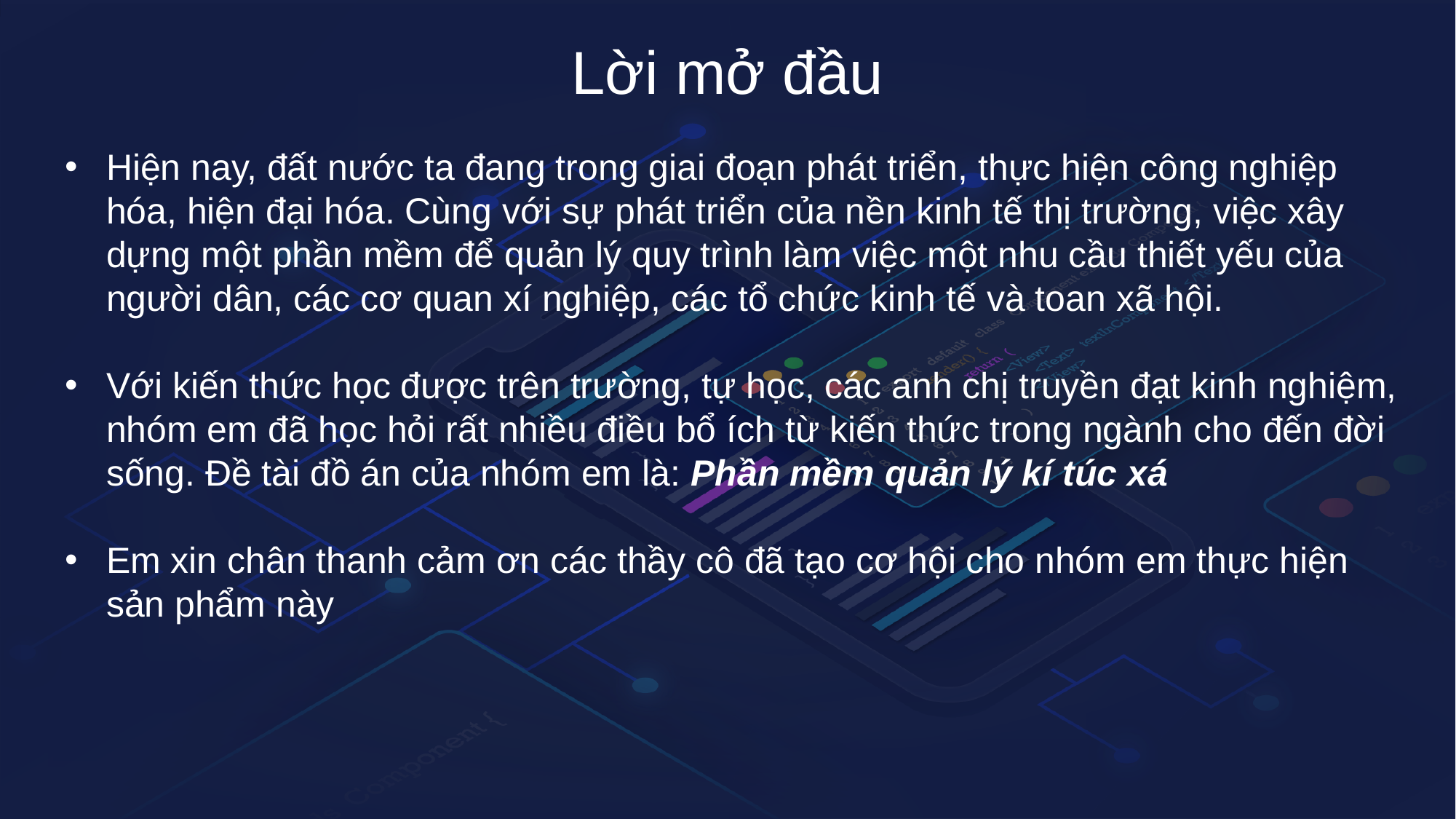

Lời mở đầu
Hiện nay, đất nước ta đang trong giai đoạn phát triển, thực hiện công nghiệp hóa, hiện đại hóa. Cùng với sự phát triển của nền kinh tế thị trường, việc xây dựng một phần mềm để quản lý quy trình làm việc một nhu cầu thiết yếu của người dân, các cơ quan xí nghiệp, các tổ chức kinh tế và toan xã hội.

Với kiến thức học được trên trường, tự học, các anh chị truyền đạt kinh nghiệm, nhóm em đã học hỏi rất nhiều điều bổ ích từ kiến thức trong ngành cho đến đời sống. Đề tài đồ án của nhóm em là: Phần mềm quản lý kí túc xá

Em xin chân thanh cảm ơn các thầy cô đã tạo cơ hội cho nhóm em thực hiện sản phẩm này